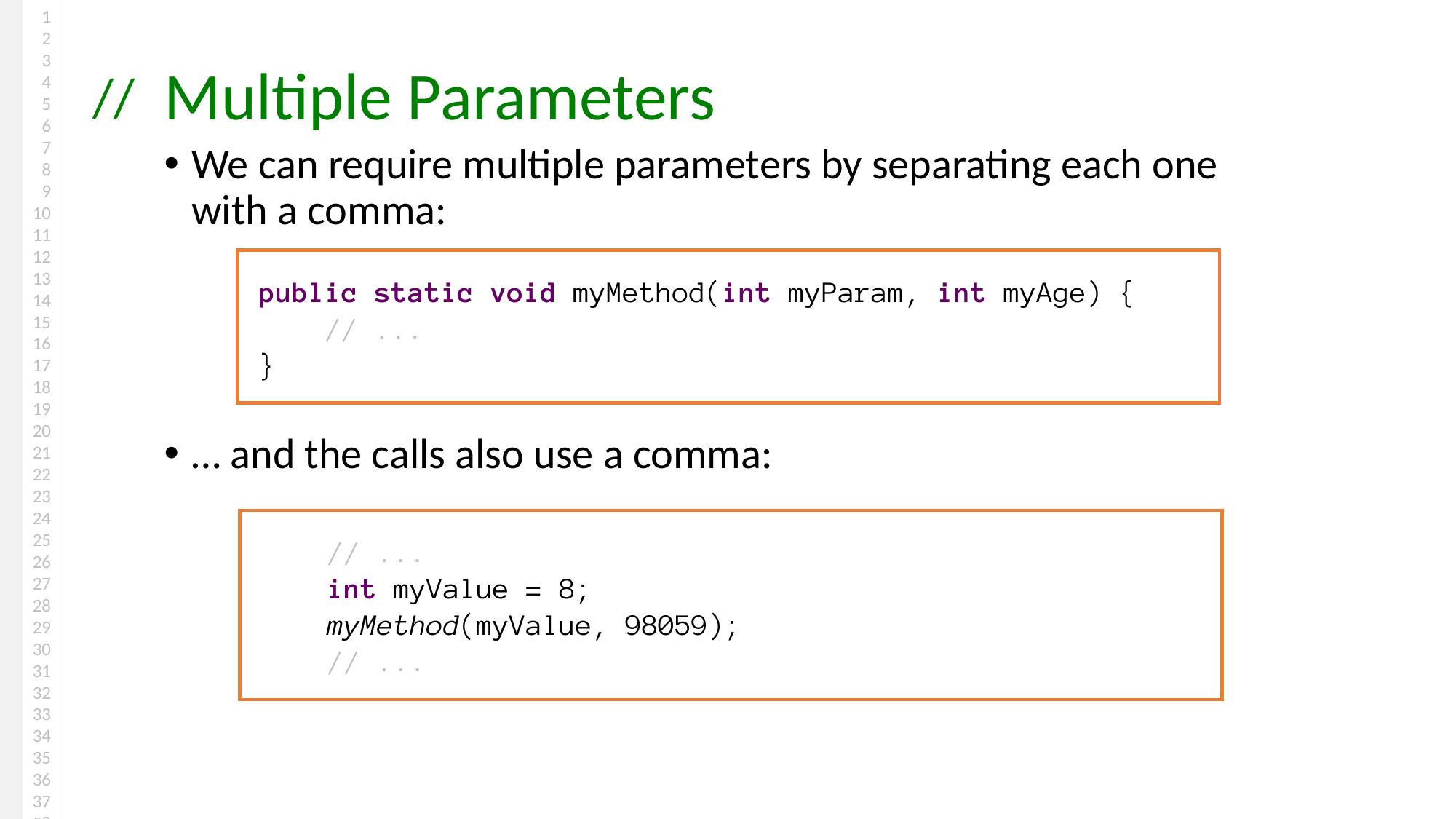

# Multiple Parameters
We can require multiple parameters by separating each one with a comma:

… and the calls also use a comma:
public static void myMethod(int myParam, int myAge) {
    // ...
}
    // ...
    int myValue = 8;
    myMethod(myValue, 98059);
    // ...